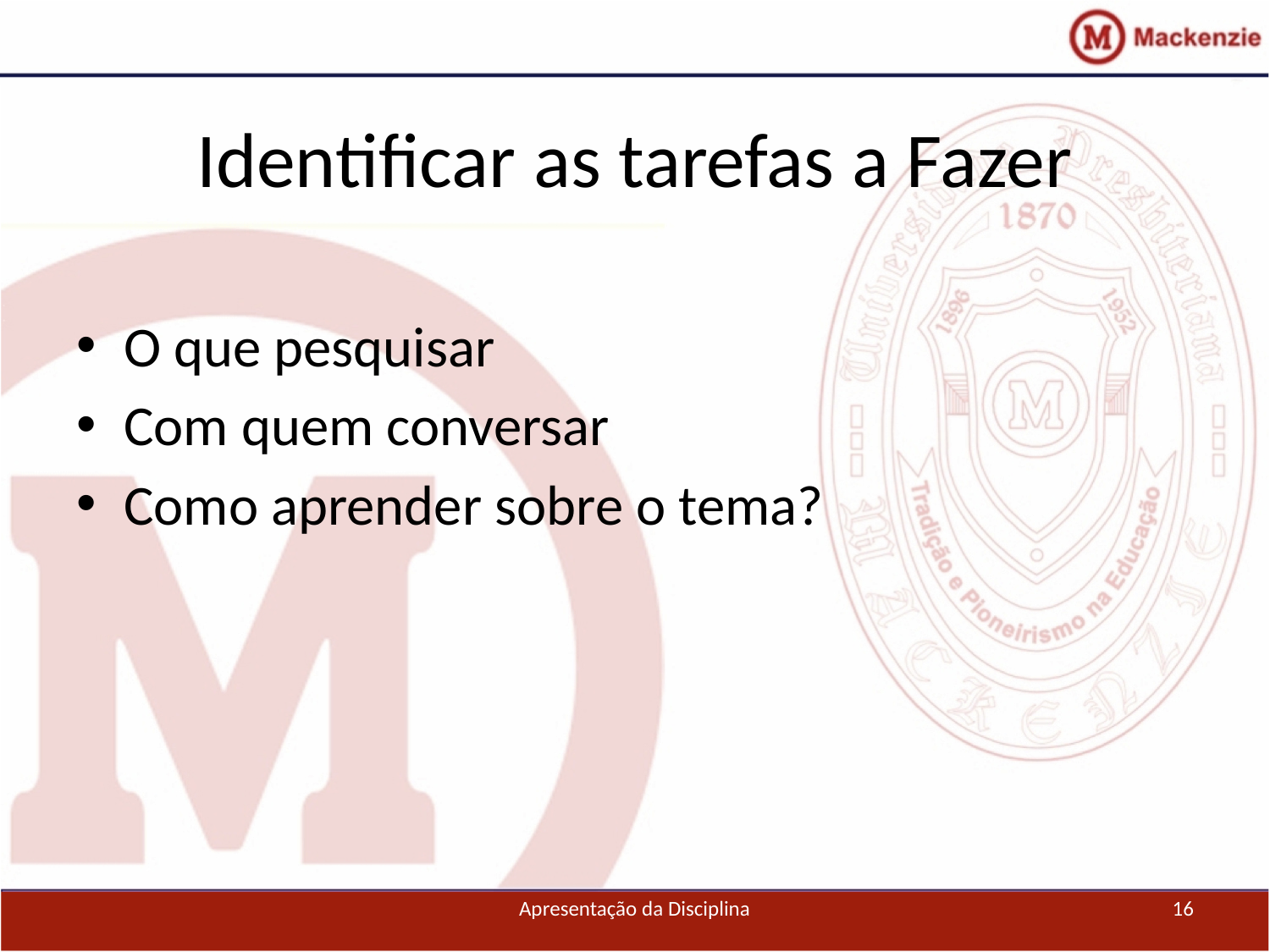

# Identificar as tarefas a Fazer
O que pesquisar
Com quem conversar
Como aprender sobre o tema?
Apresentação da Disciplina
16